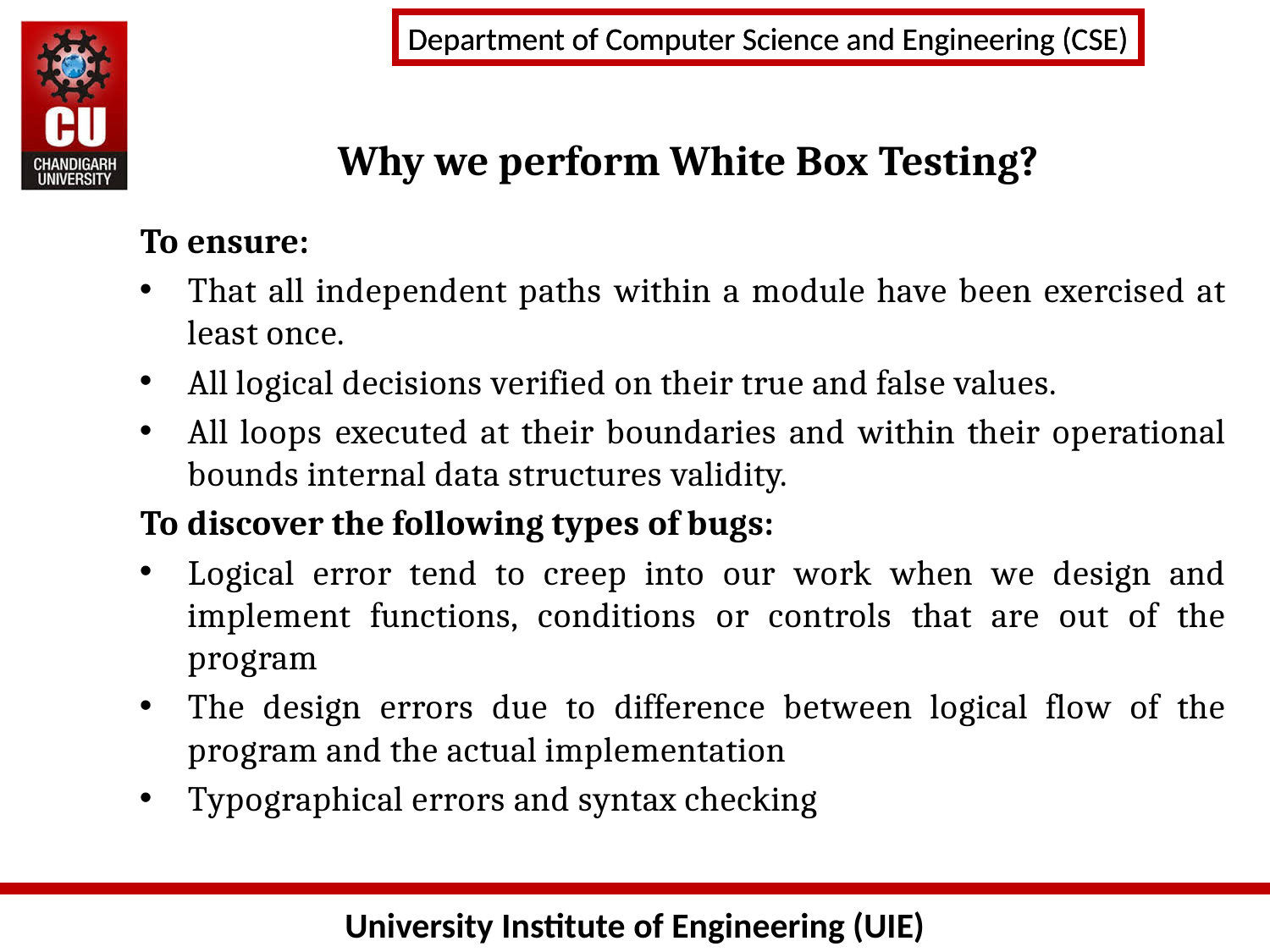

# Why we perform White Box Testing?
To ensure:
That all independent paths within a module have been exercised at least once.
All logical decisions verified on their true and false values.
All loops executed at their boundaries and within their operational bounds internal data structures validity.
To discover the following types of bugs:
Logical error tend to creep into our work when we design and implement functions, conditions or controls that are out of the program
The design errors due to difference between logical flow of the program and the actual implementation
Typographical errors and syntax checking